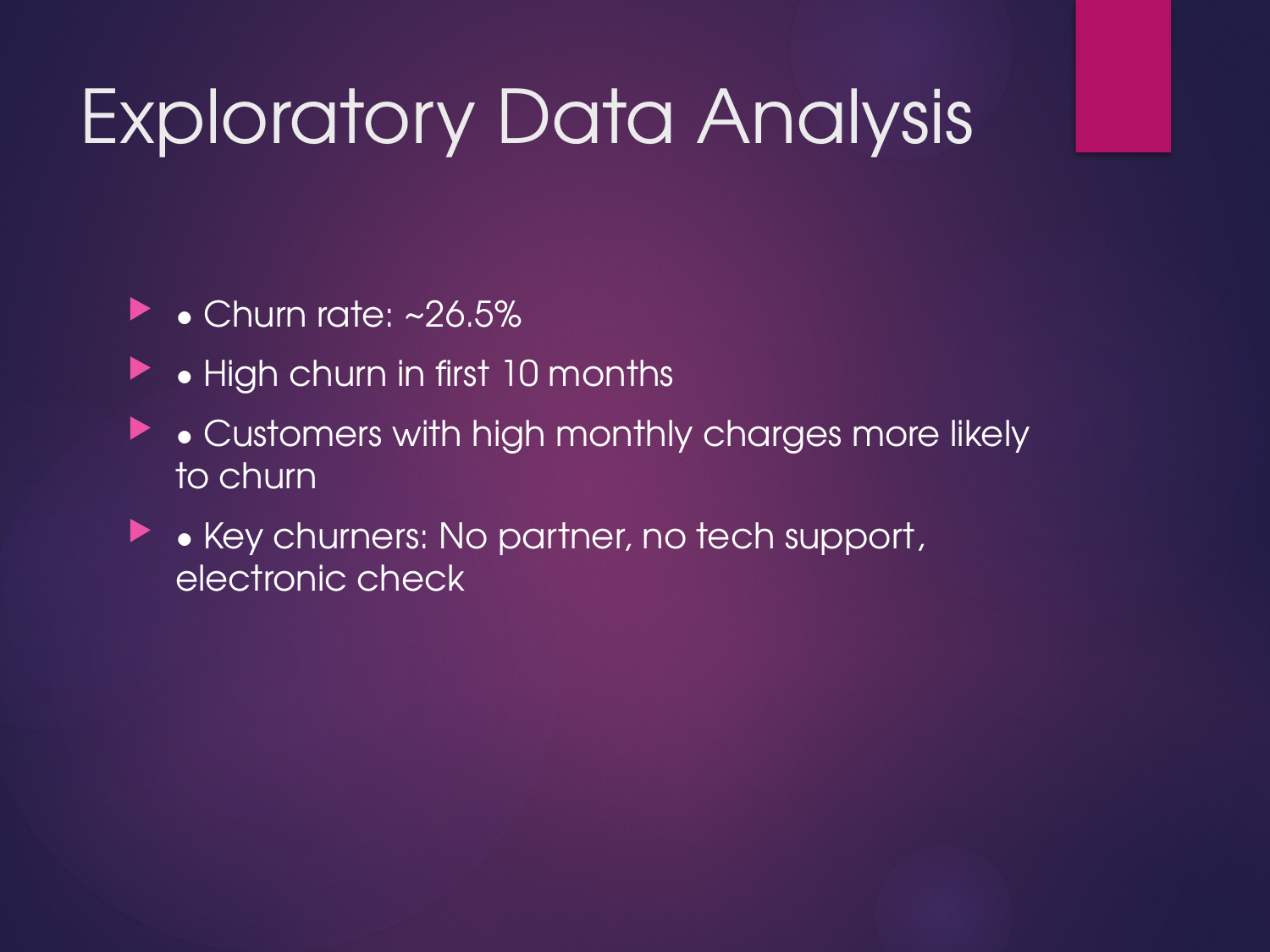

# Exploratory Data Analysis
• Churn rate: ~26.5%
• High churn in first 10 months
• Customers with high monthly charges more likely to churn
• Key churners: No partner, no tech support, electronic check